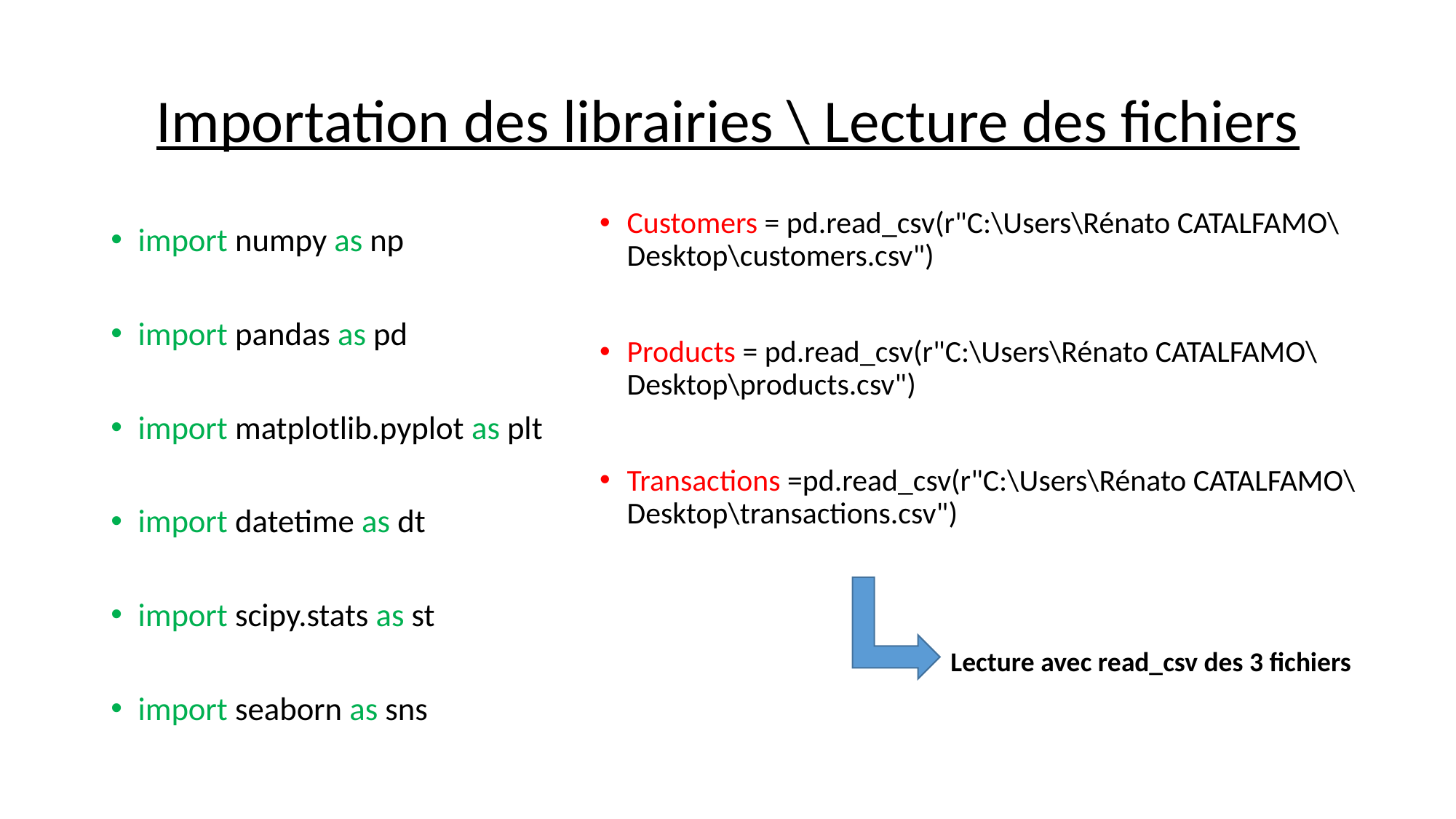

# Importation des librairies \ Lecture des fichiers
Customers = pd.read_csv(r"C:\Users\Rénato CATALFAMO\Desktop\customers.csv")

Products = pd.read_csv(r"C:\Users\Rénato CATALFAMO\Desktop\products.csv")

Transactions =pd.read_csv(r"C:\Users\Rénato CATALFAMO\Desktop\transactions.csv")
import numpy as np

import pandas as pd

import matplotlib.pyplot as plt

import datetime as dt

import scipy.stats as st

import seaborn as sns

Lecture avec read_csv des 3 fichiers